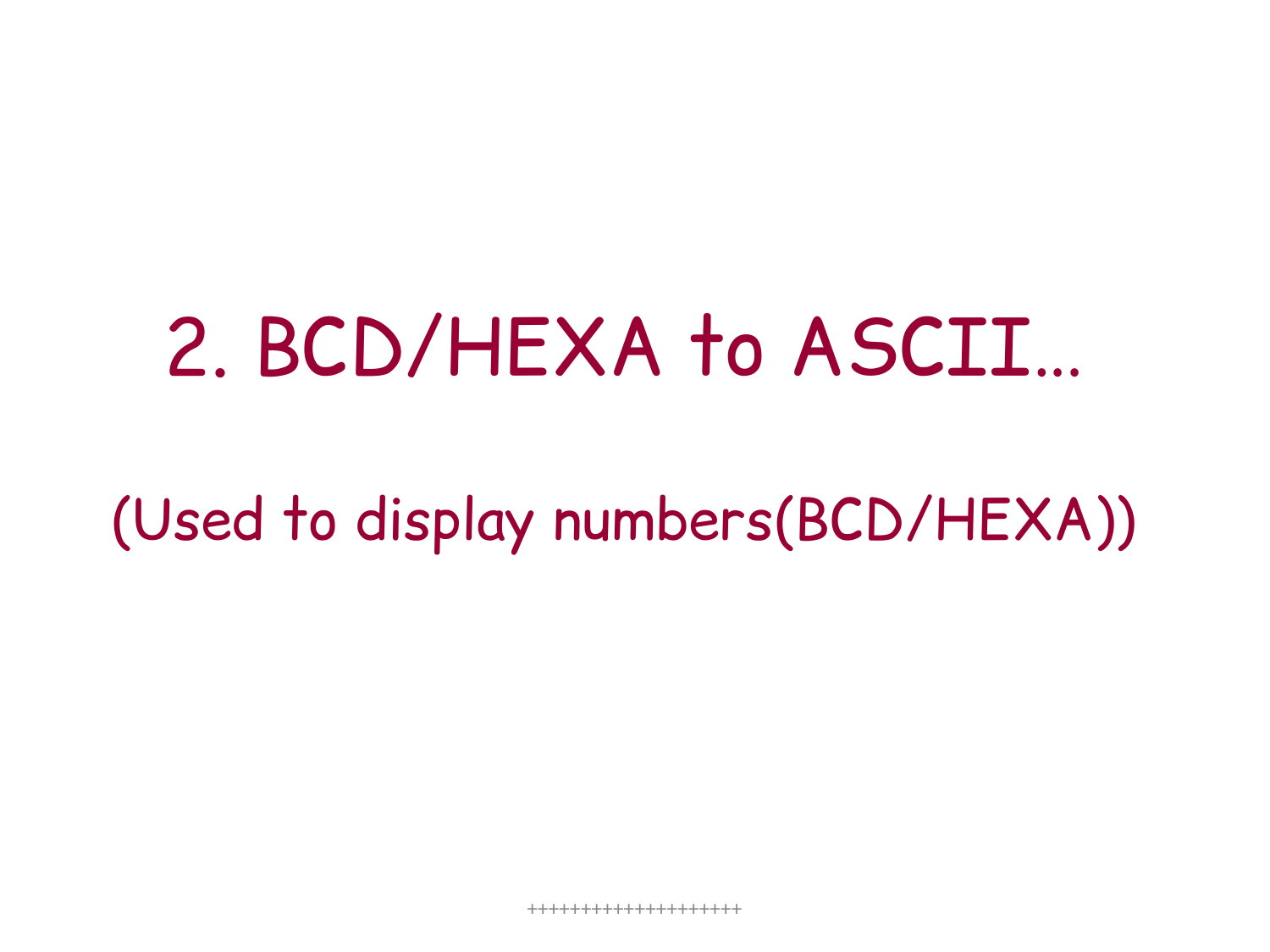

# 2. BCD/HEXA to ASCII… (Used to display numbers(BCD/HEXA))
++++++++++++++++++++